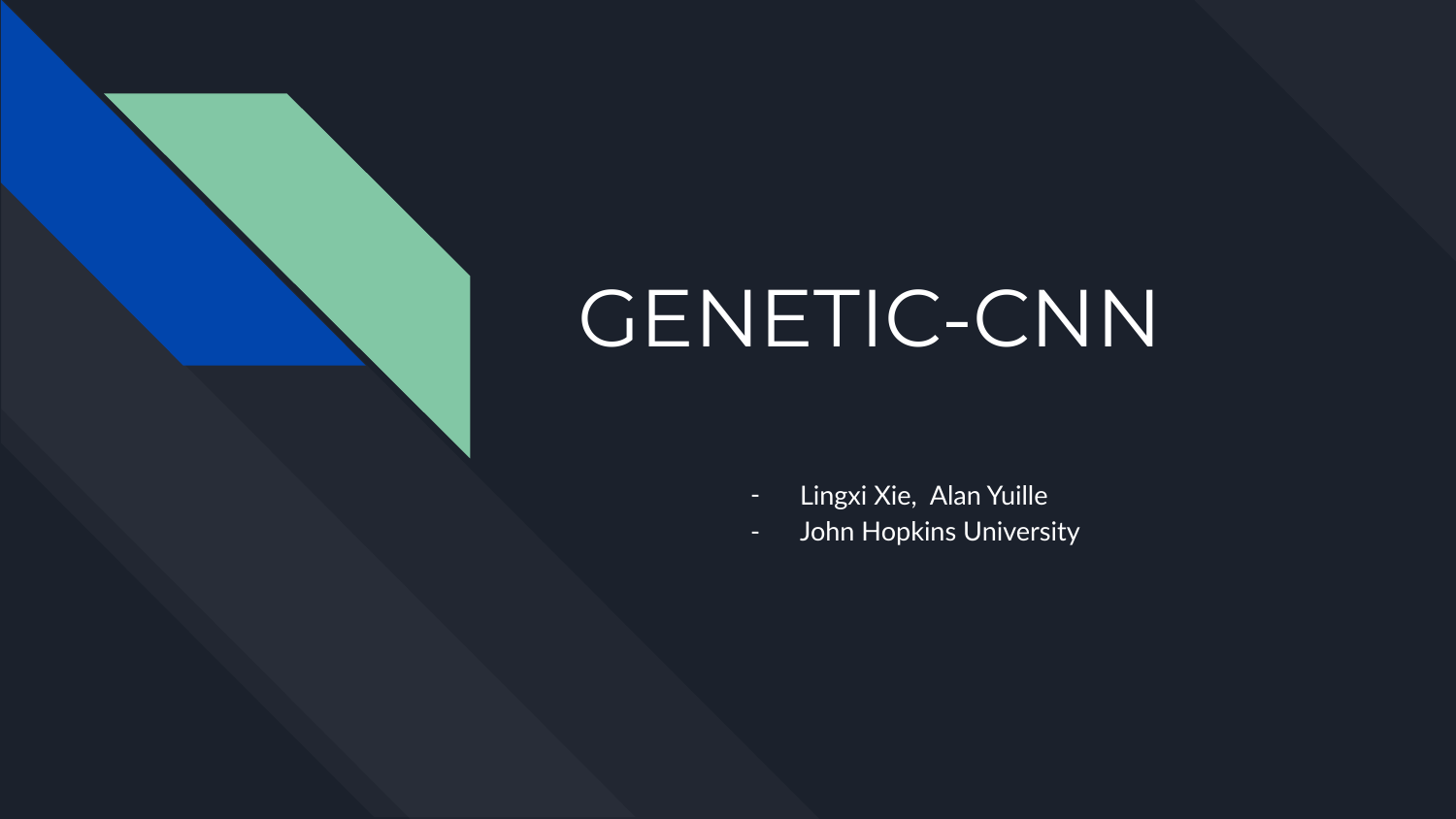

# GENETIC-CNN

Lingxi Xie,  Alan Yuille
John Hopkins University